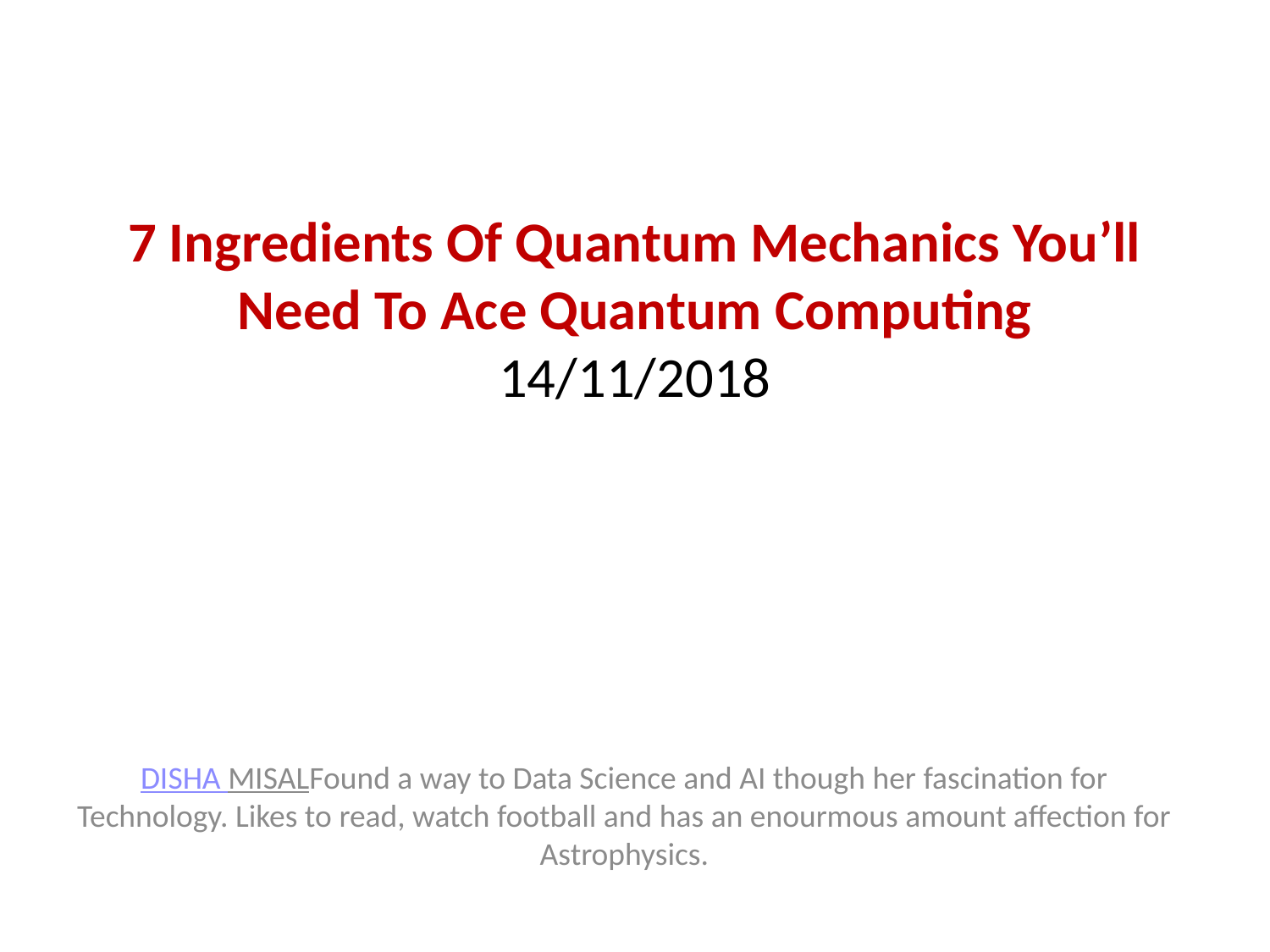

# 7 Ingredients Of Quantum Mechanics You’ll Need To Ace Quantum Computing 14/11/2018
DISHA MISALFound a way to Data Science and AI though her fascination for Technology. Likes to read, watch football and has an enourmous amount affection for Astrophysics.